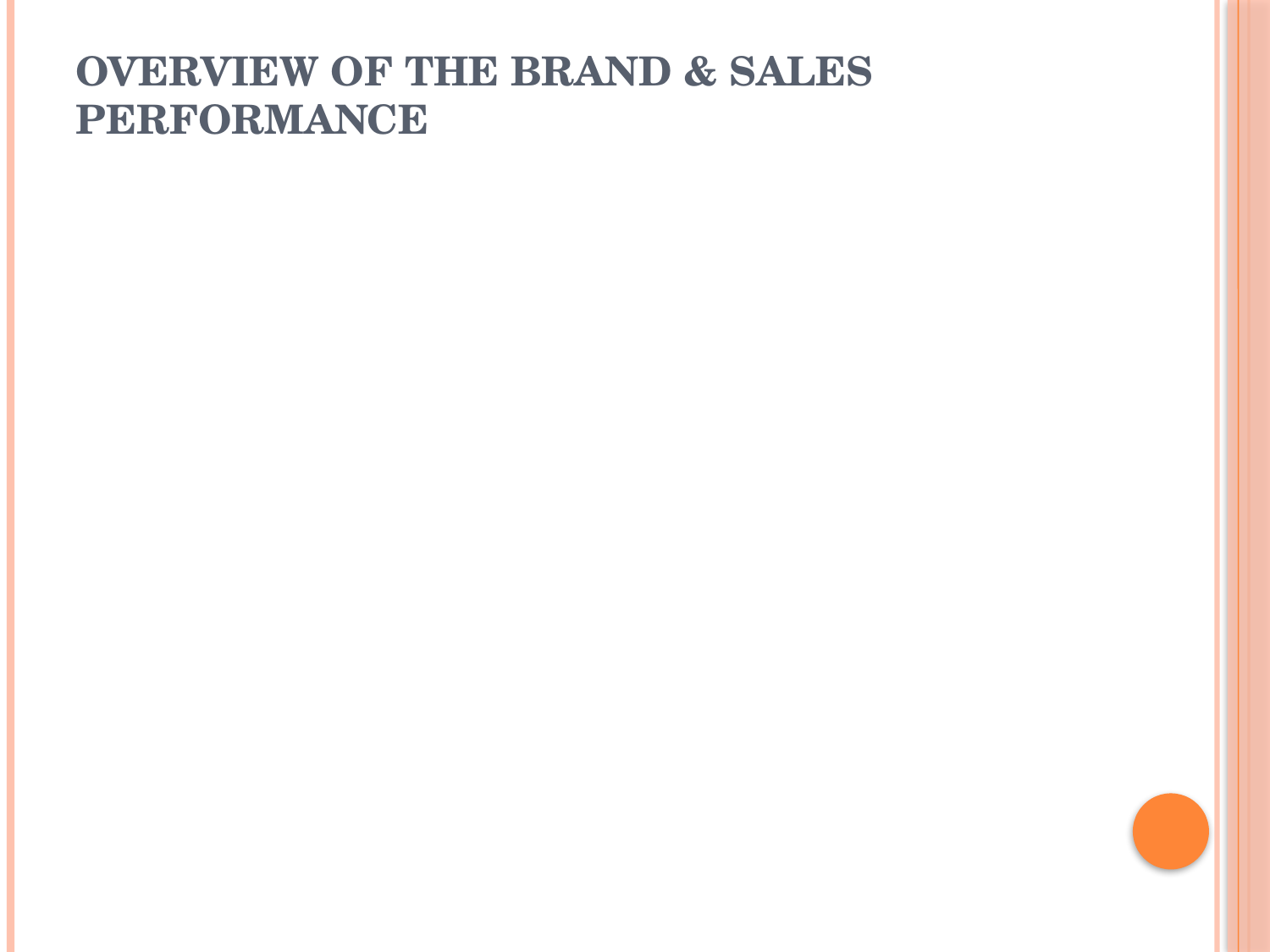

# Overview of the brand & sales performance